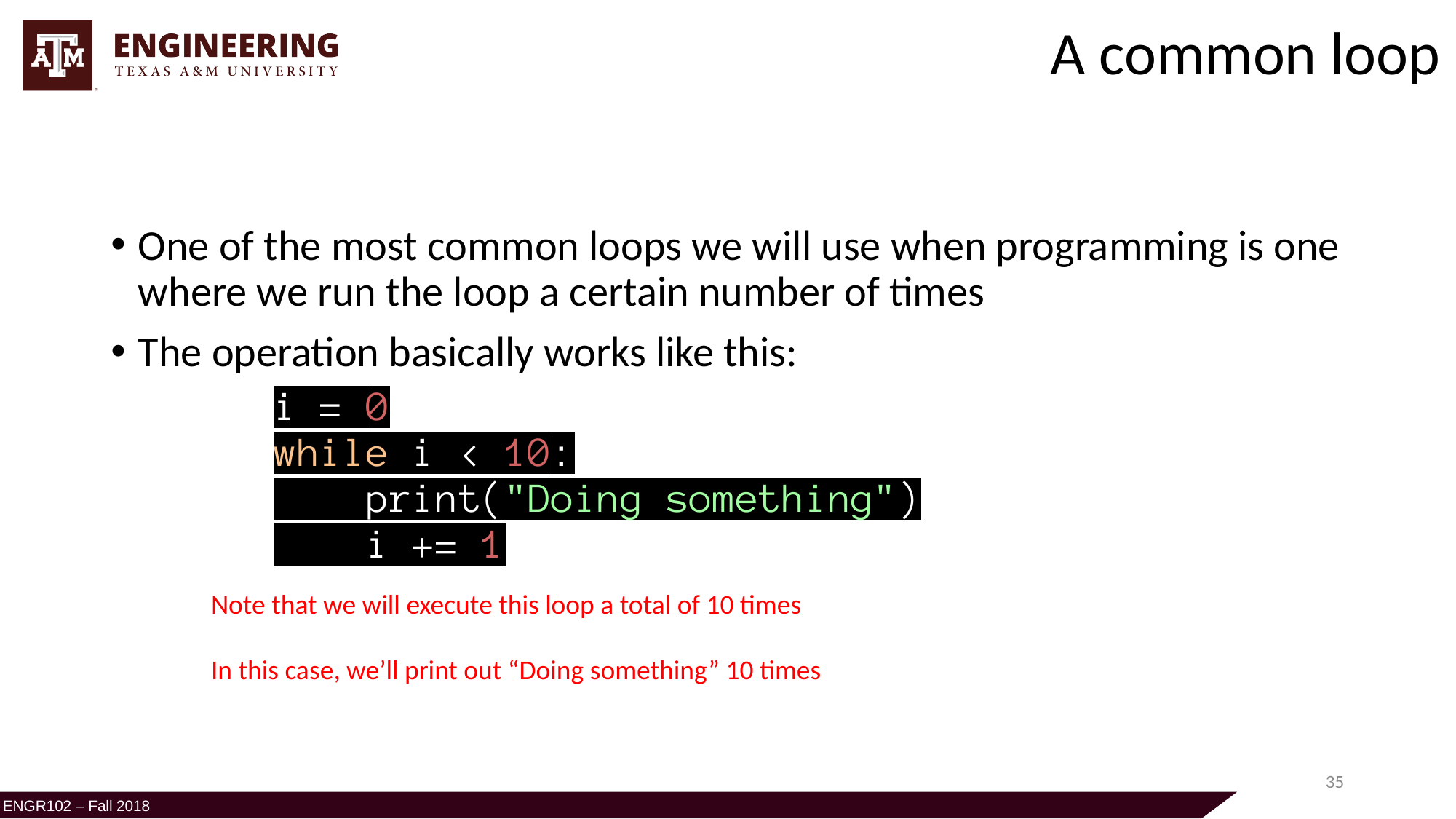

# A common loop
One of the most common loops we will use when programming is one where we run the loop a certain number of times
The operation basically works like this:
i = 0
while i < 10:
    print("Doing something")
    i += 1
Note that we will execute this loop a total of 10 times

In this case, we’ll print out “Doing something” 10 times
35